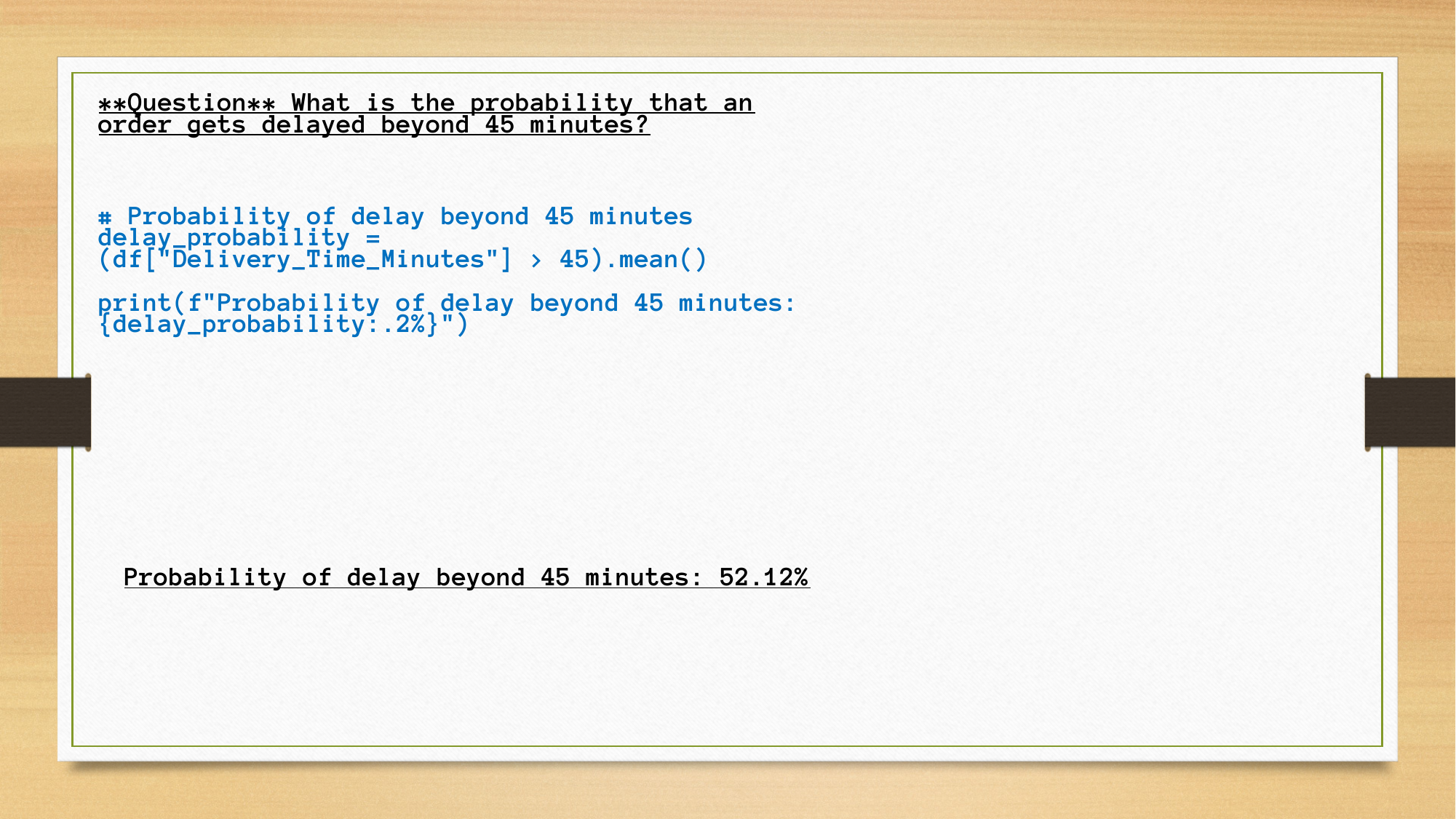

**Question** What is the probability that an order gets delayed beyond 45 minutes?
# Probability of delay beyond 45 minutes
delay_probability = (df["Delivery_Time_Minutes"] > 45).mean()
print(f"Probability of delay beyond 45 minutes: {delay_probability:.2%}")
Probability of delay beyond 45 minutes: 52.12%